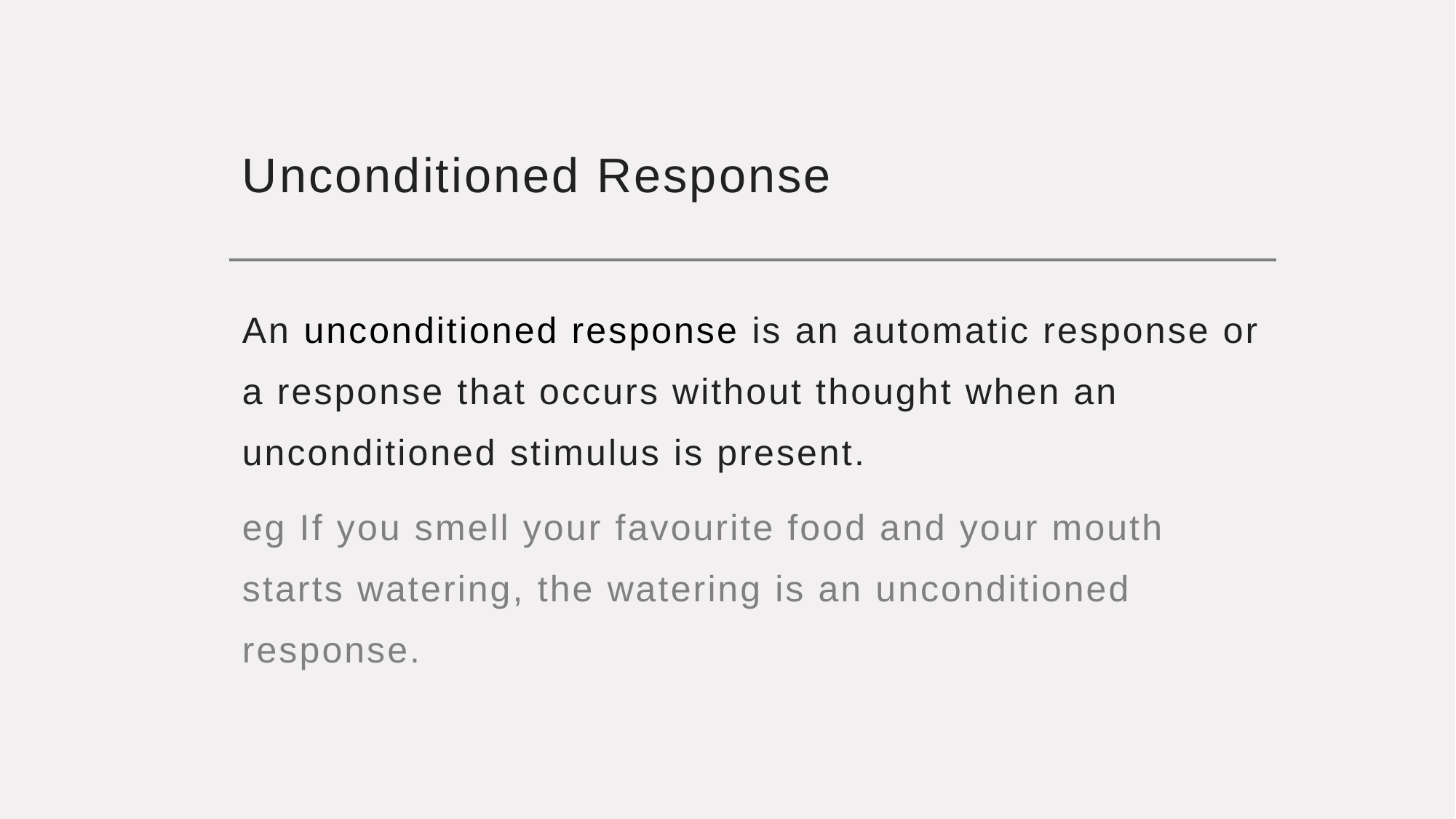

# Unconditioned Response
An unconditioned response is an automatic response or a response that occurs without thought when an unconditioned stimulus is present.
eg If you smell your favourite food and your mouth starts watering, the watering is an unconditioned response.